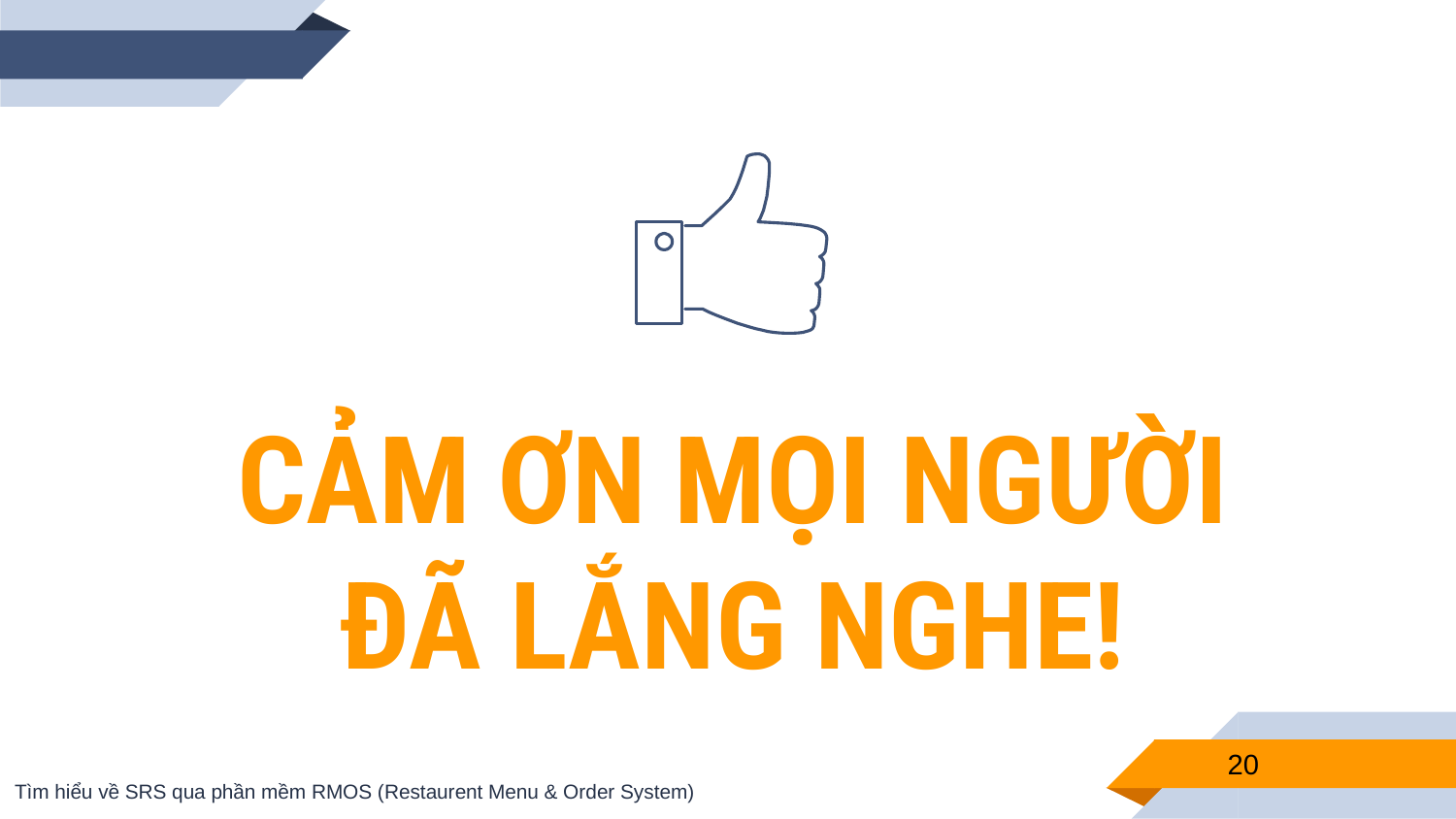

CẢM ƠN MỌI NGƯỜI ĐÃ LẮNG NGHE!
20
Tìm hiểu về SRS qua phần mềm RMOS (Restaurent Menu & Order System)